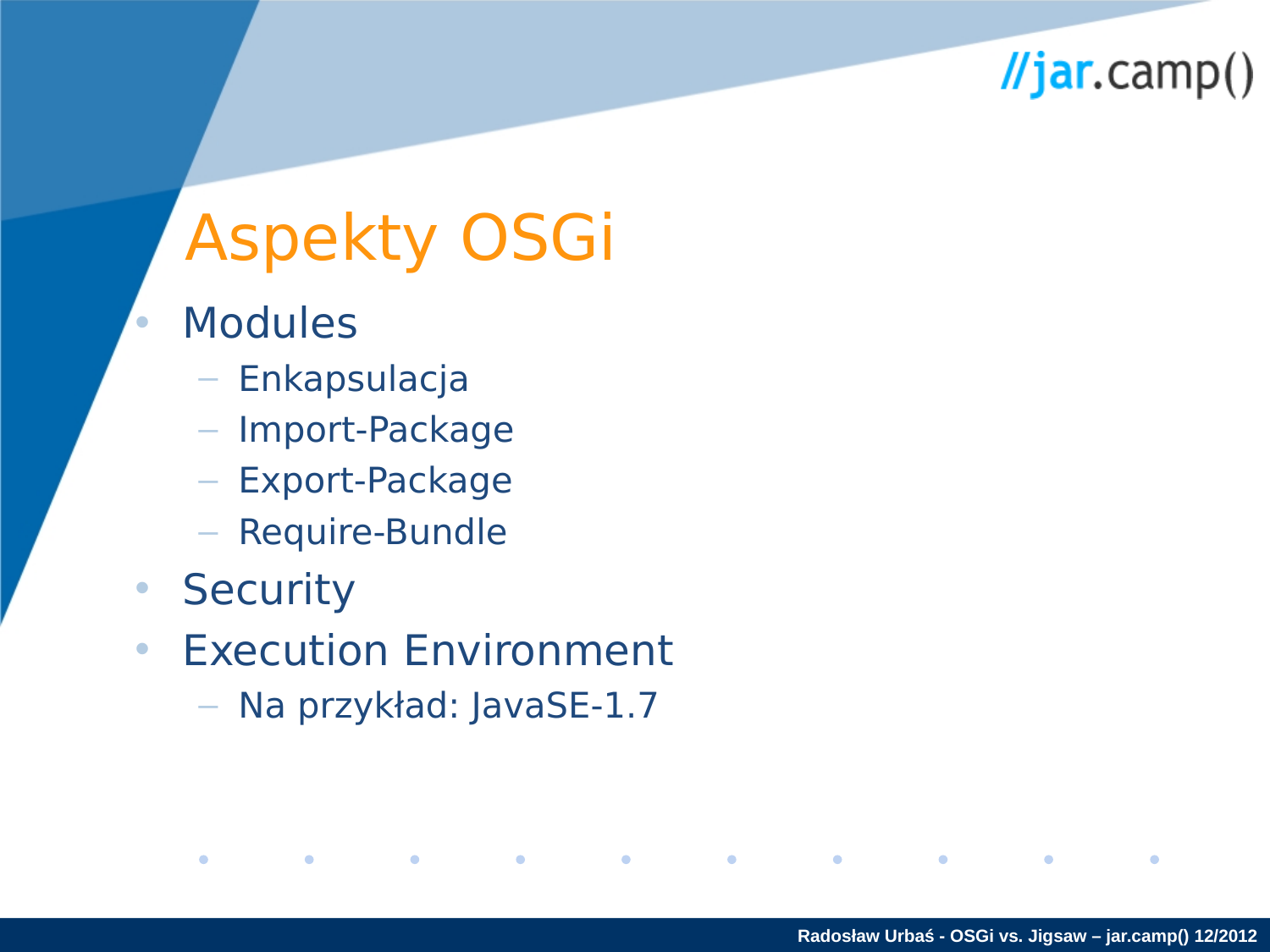

Aspekty OSGi
Modules
Enkapsulacja
Import-Package
Export-Package
Require-Bundle
Security
Execution Environment
Na przykład: JavaSE-1.7